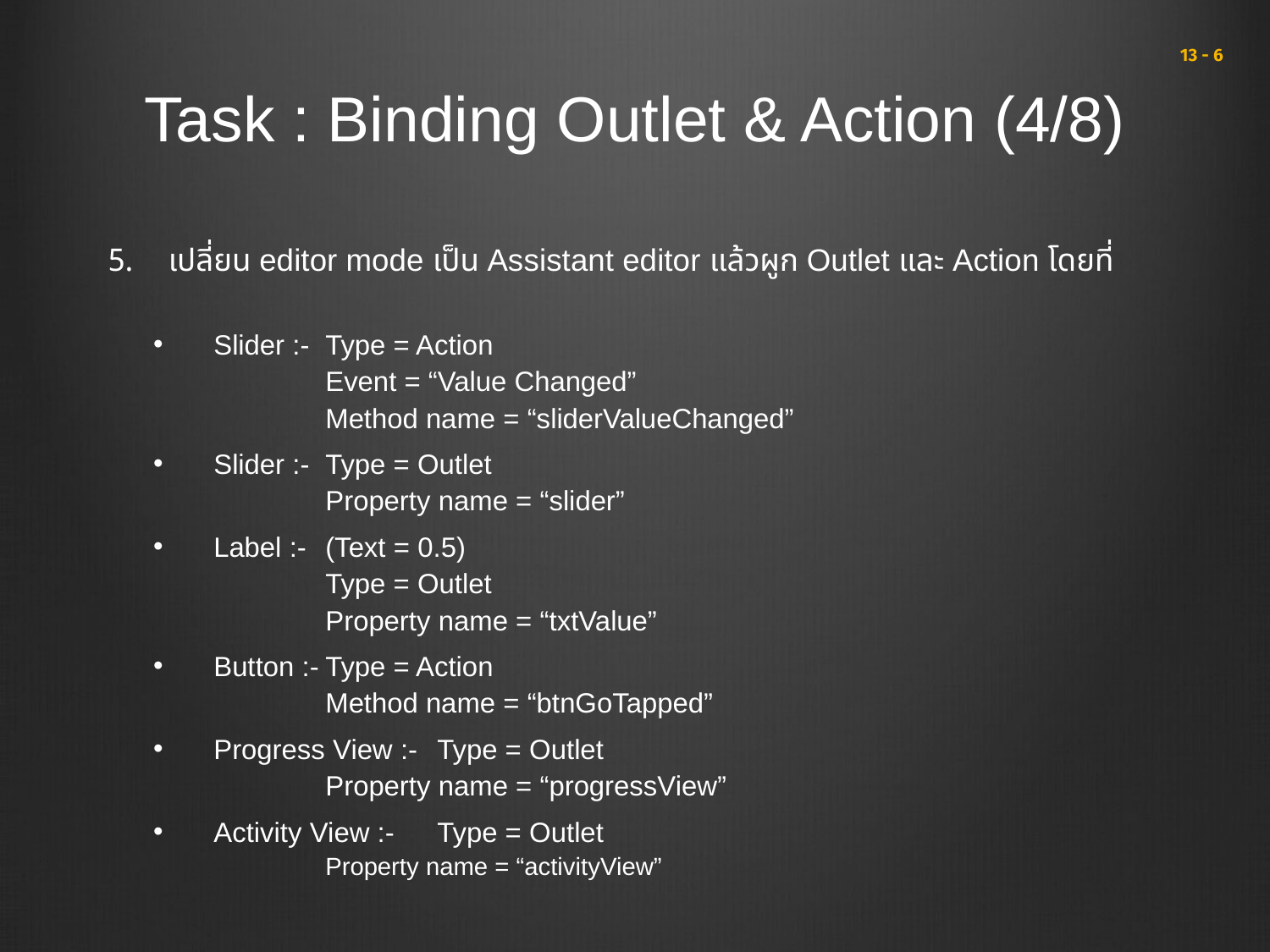

# Task : Binding Outlet & Action (4/8)
 13 - 6
เปลี่ยน editor mode เป็น Assistant editor แล้วผูก Outlet และ Action โดยที่
Slider :-		Type = Action
			Event = “Value Changed”
			Method name = “sliderValueChanged”
Slider :- 		Type = Outlet
			Property name = “slider”
Label :- 	(Text = 0.5)
			Type = Outlet
			Property name = “txtValue”
Button :-		Type = Action
			Method name = “btnGoTapped”
Progress View :-	Type = Outlet
			Property name = “progressView”
Activity View :-	Type = Outlet
			Property name = “activityView”